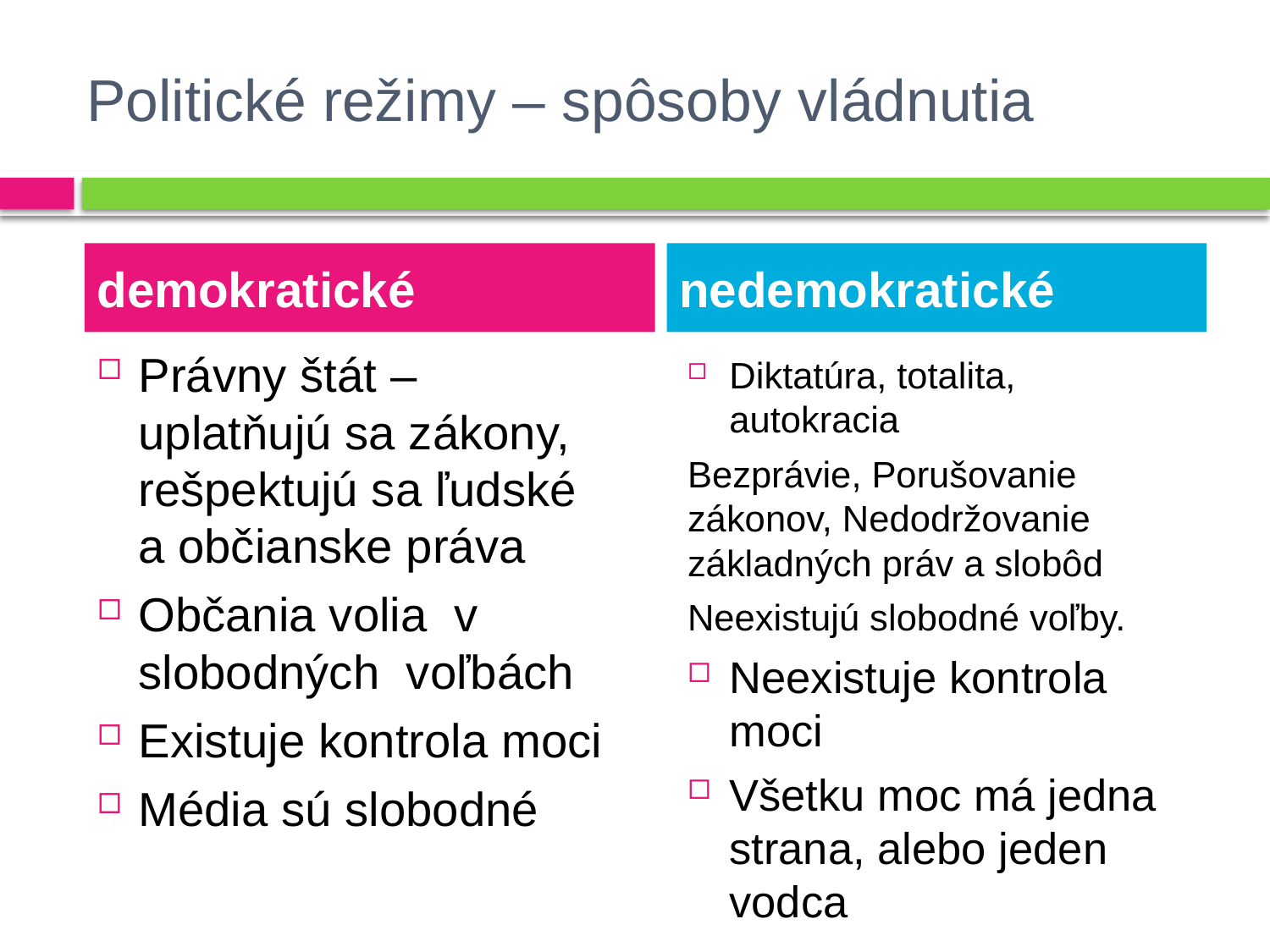

# Politické režimy – spôsoby vládnutia
demokratické
nedemokratické
Právny štát – uplatňujú sa zákony, rešpektujú sa ľudské a občianske práva
Občania volia  v  slobodných  voľbách
Existuje kontrola moci
Média sú slobodné
Diktatúra, totalita, autokracia
Bezprávie, Porušovanie zákonov, Nedodržovanie základných práv a slobôd
Neexistujú slobodné voľby.
Neexistuje kontrola moci
Všetku moc má jedna strana, alebo jeden vodca